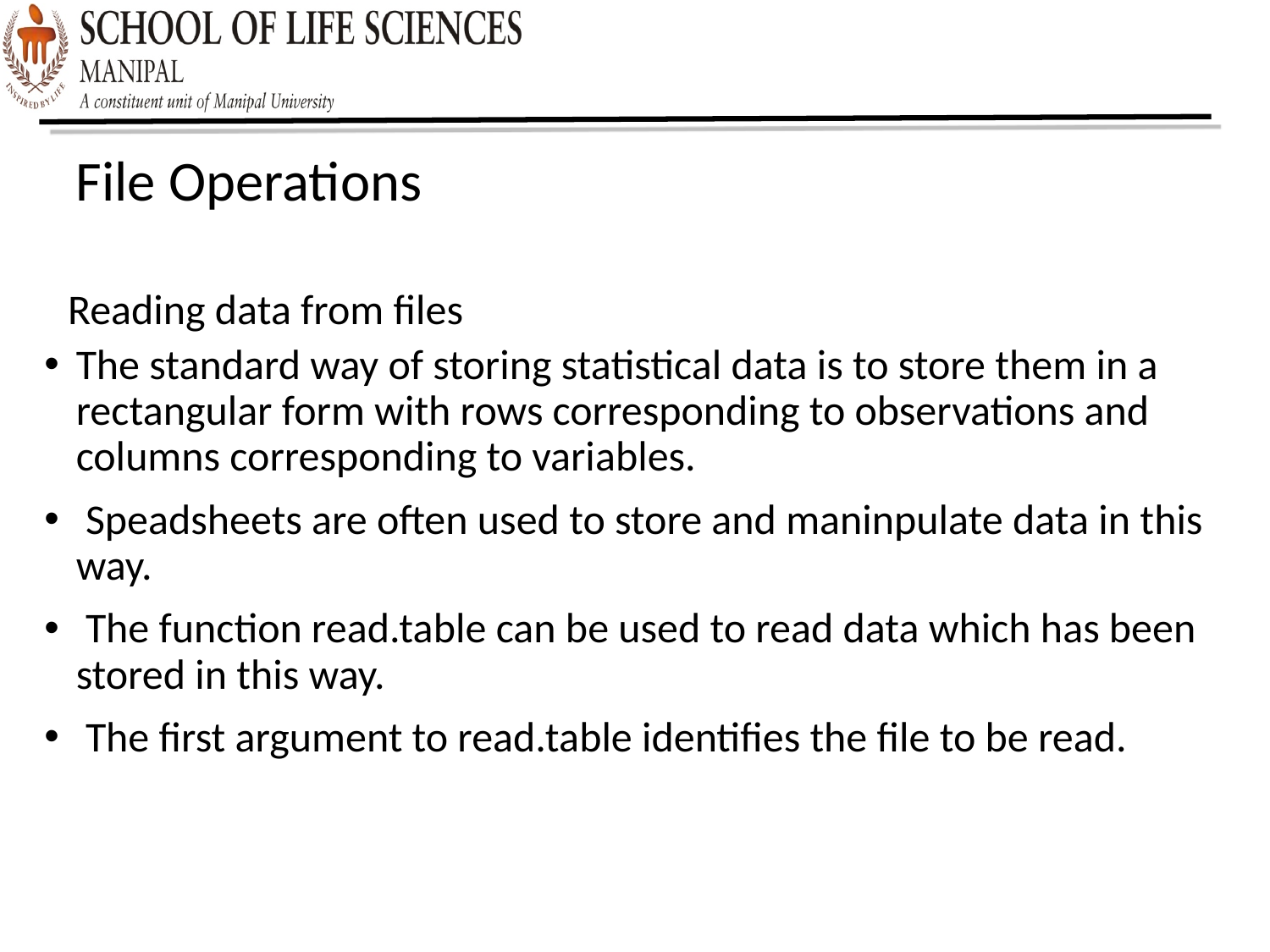

File Operations
Reading data from files
The standard way of storing statistical data is to store them in a rectangular form with rows corresponding to observations and columns corresponding to variables.
 Speadsheets are often used to store and maninpulate data in this way.
 The function read.table can be used to read data which has been stored in this way.
 The first argument to read.table identifies the file to be read.